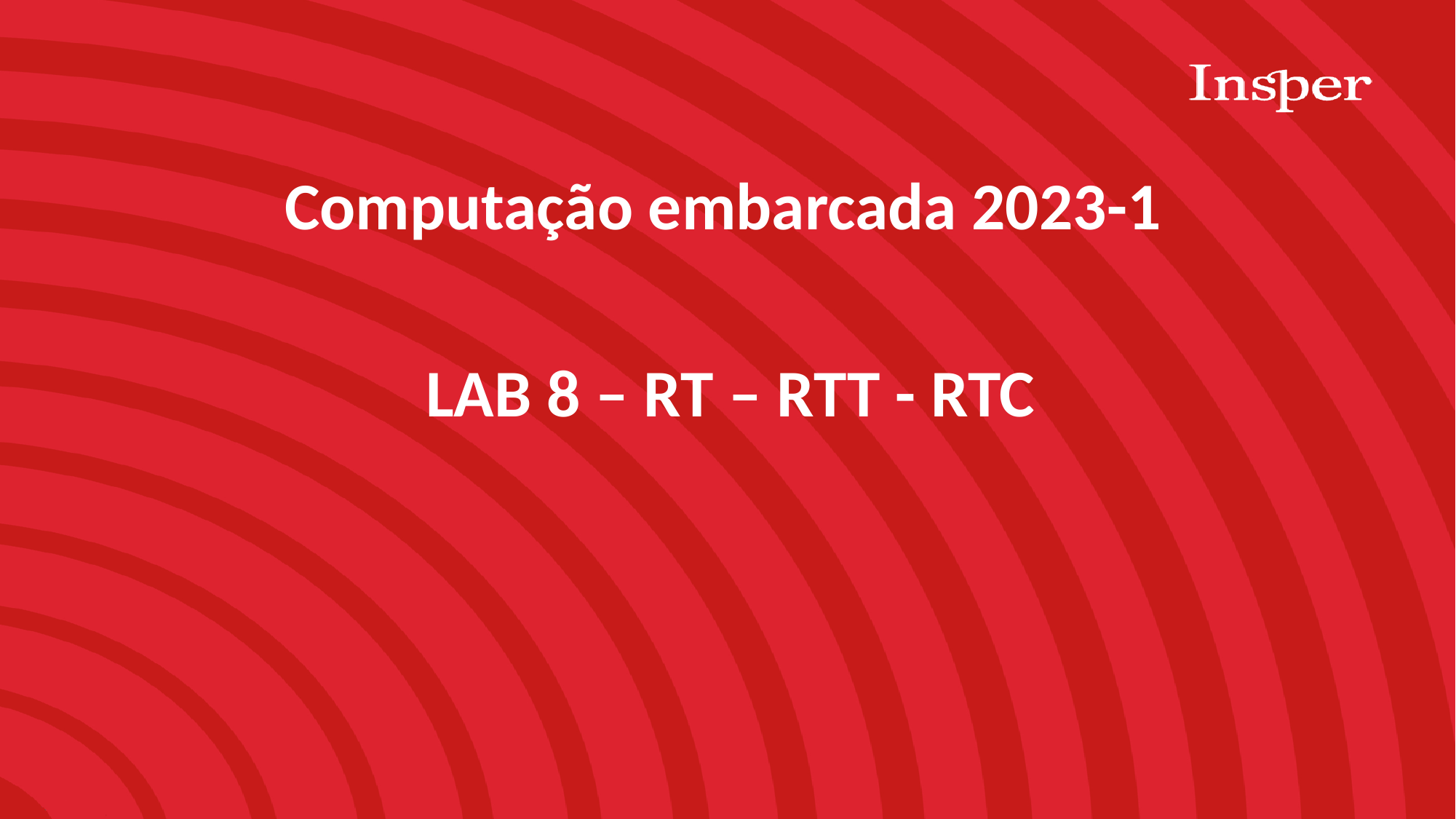

Computação embarcada 2023-1

 LAB 8 – RT – RTT - RTC